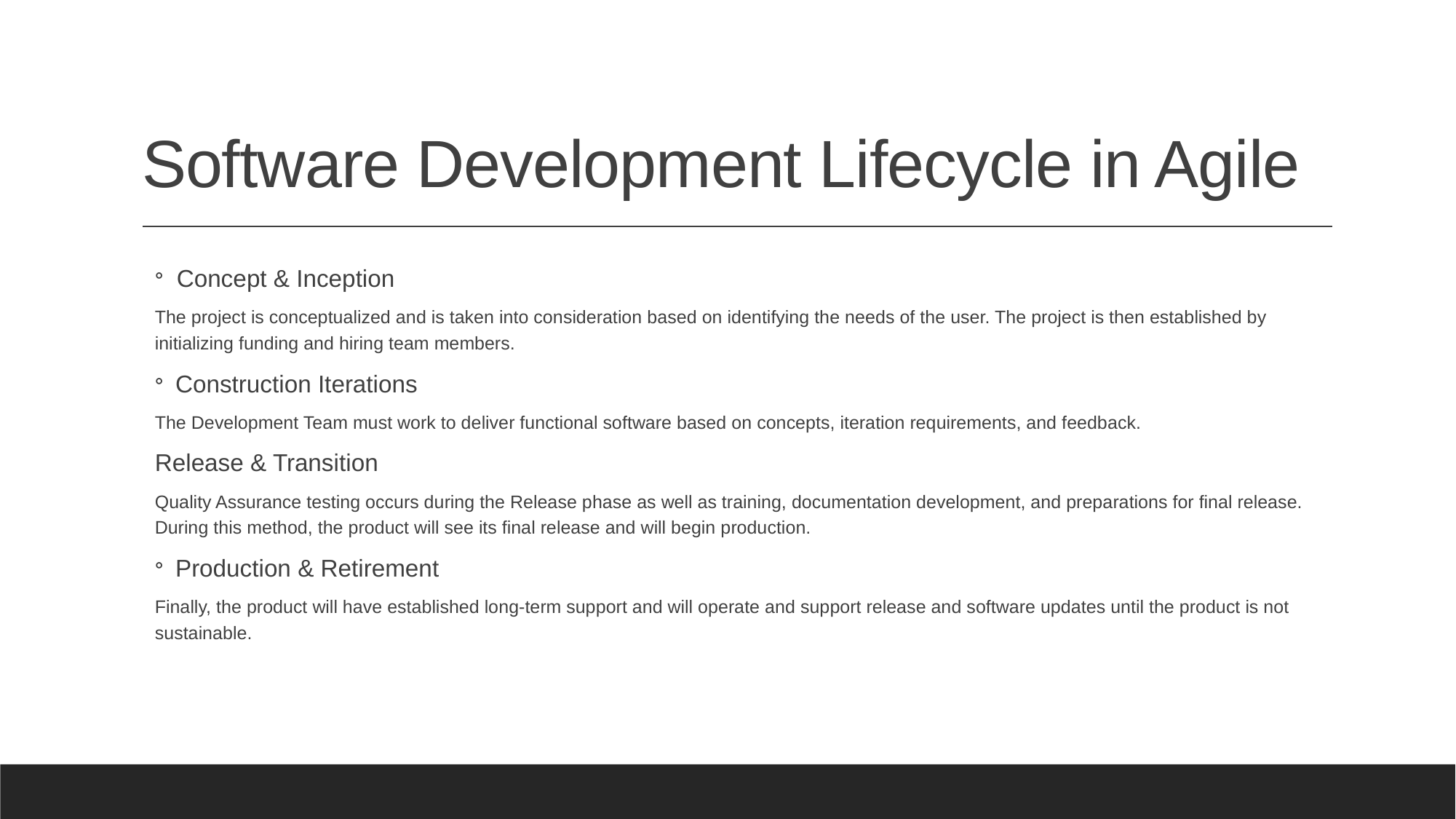

# Software Development Lifecycle in Agile
Concept & Inception
The project is conceptualized and is taken into consideration based on identifying the needs of the user. The project is then established by initializing funding and hiring team members.
Construction Iterations
The Development Team must work to deliver functional software based on concepts, iteration requirements, and feedback.
Release & Transition
Quality Assurance testing occurs during the Release phase as well as training, documentation development, and preparations for final release.  During this method, the product will see its final release and will begin production.
Production & Retirement
Finally, the product will have established long-term support and will operate and support release and software updates until the product is not sustainable.